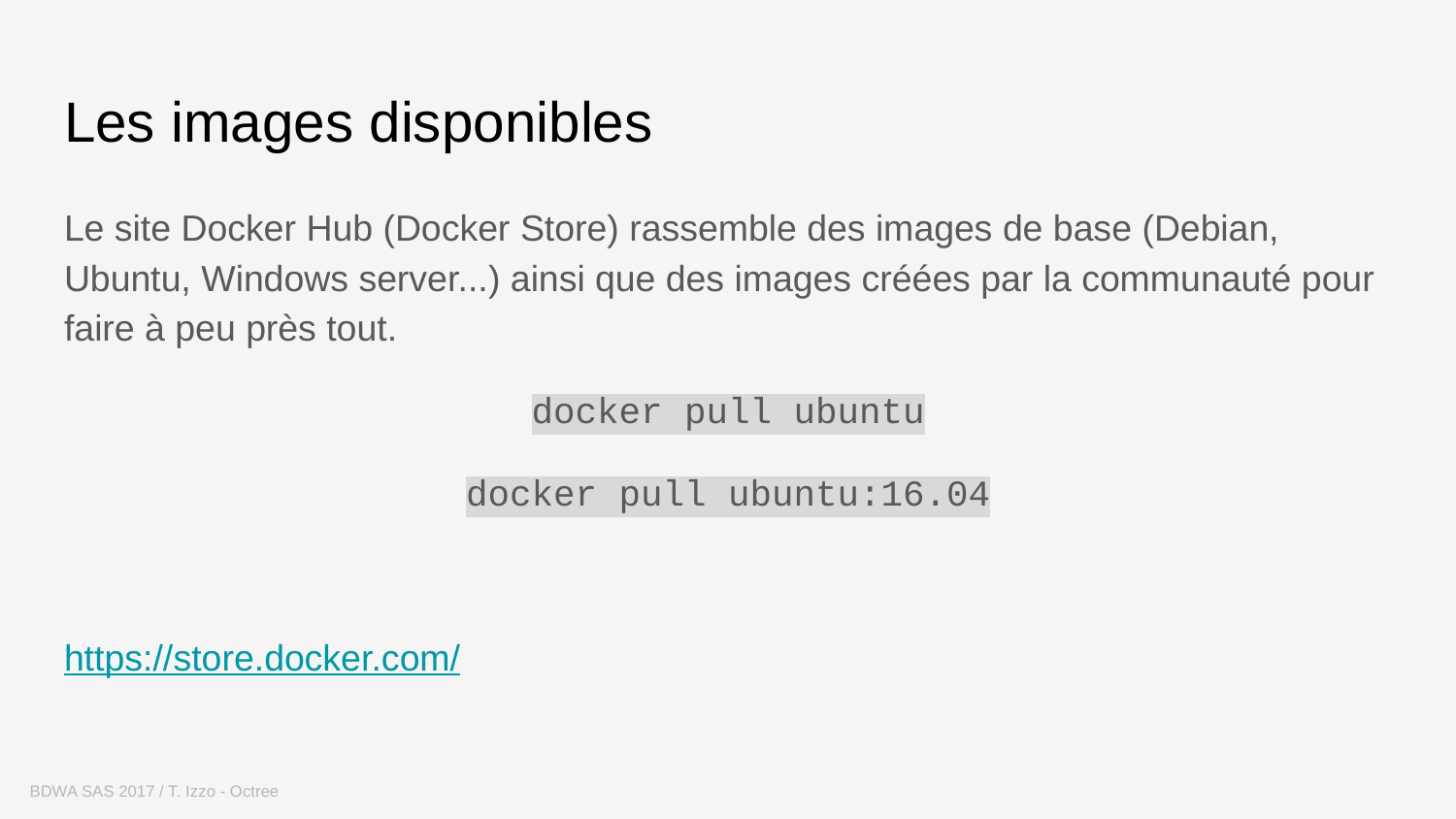

# Les images disponibles
Le site Docker Hub (Docker Store) rassemble des images de base (Debian, Ubuntu, Windows server...) ainsi que des images créées par la communauté pour faire à peu près tout.
docker pull ubuntu
docker pull ubuntu:16.04

https://store.docker.com/